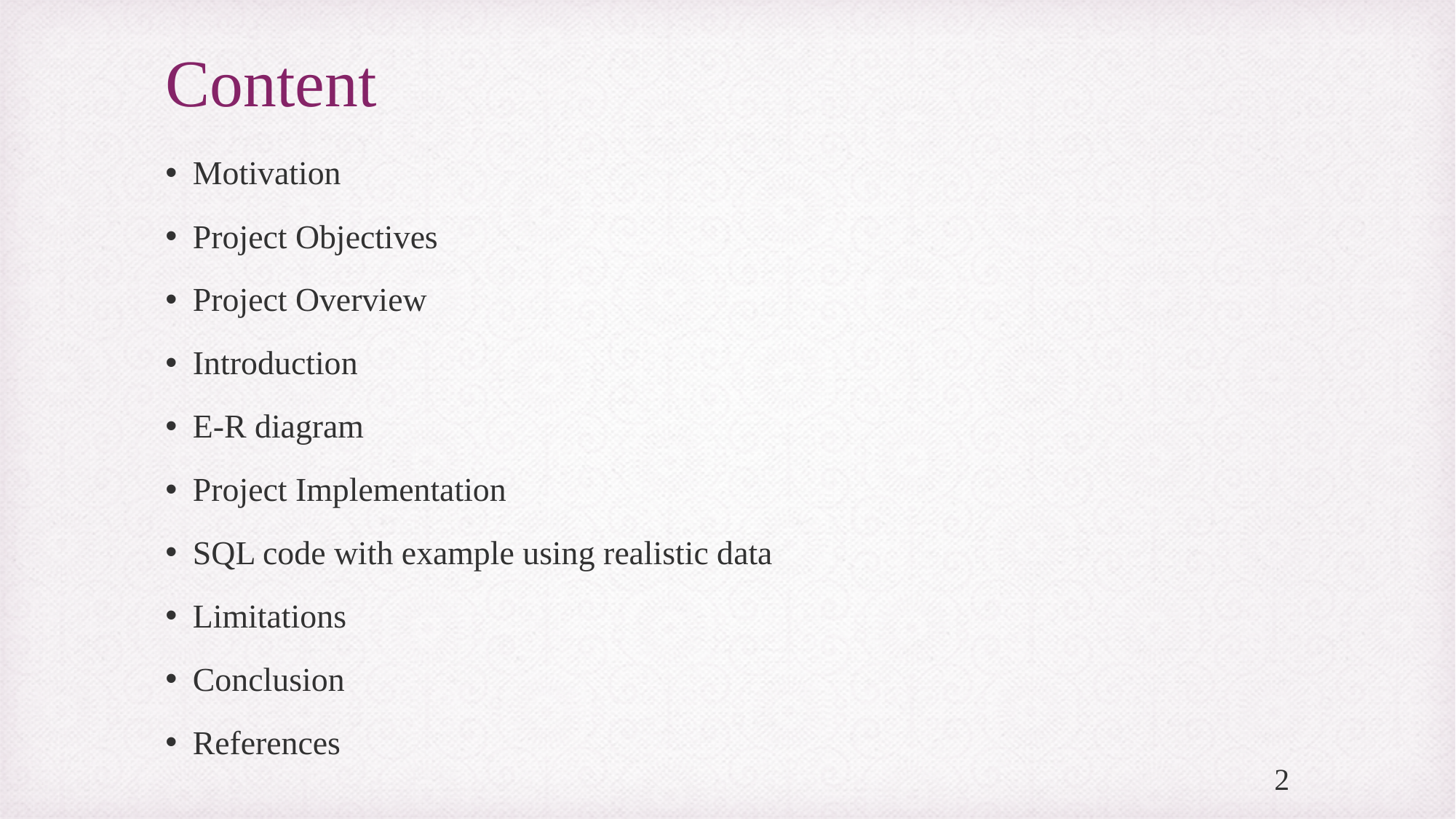

# Content
Motivation
Project Objectives
Project Overview
Introduction
E-R diagram
Project Implementation
SQL code with example using realistic data
Limitations
Conclusion
References
2